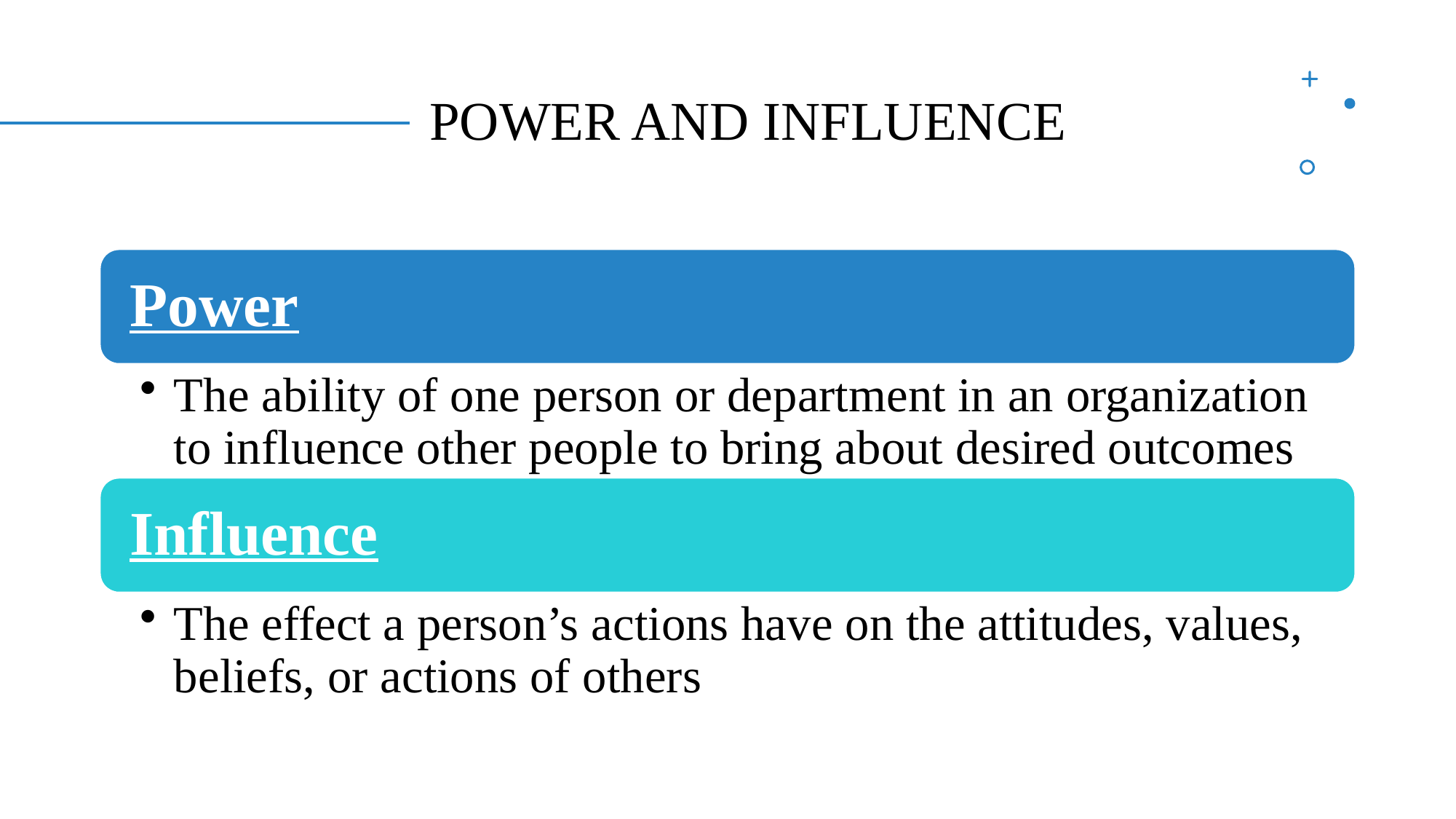

# POWER AND INFLUENCE

Power
The ability of one person or department in an organization to influence other people to bring about desired outcomes
Influence
The effect a person’s actions have on the attitudes, values, beliefs, or actions of others